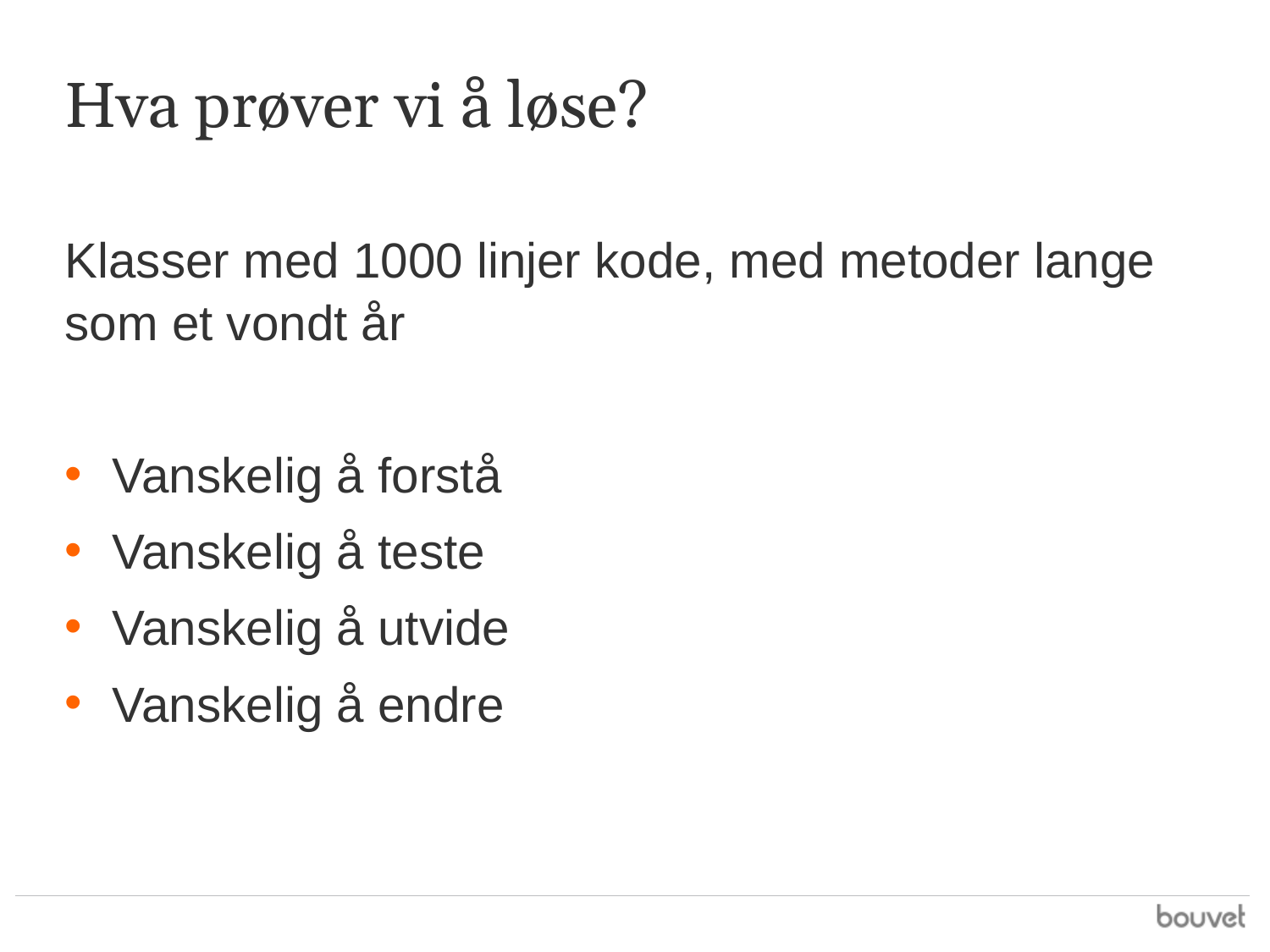

# Hva prøver vi å løse?
Klasser med 1000 linjer kode, med metoder lange som et vondt år

Vanskelig å forstå
Vanskelig å teste
Vanskelig å utvide
Vanskelig å endre